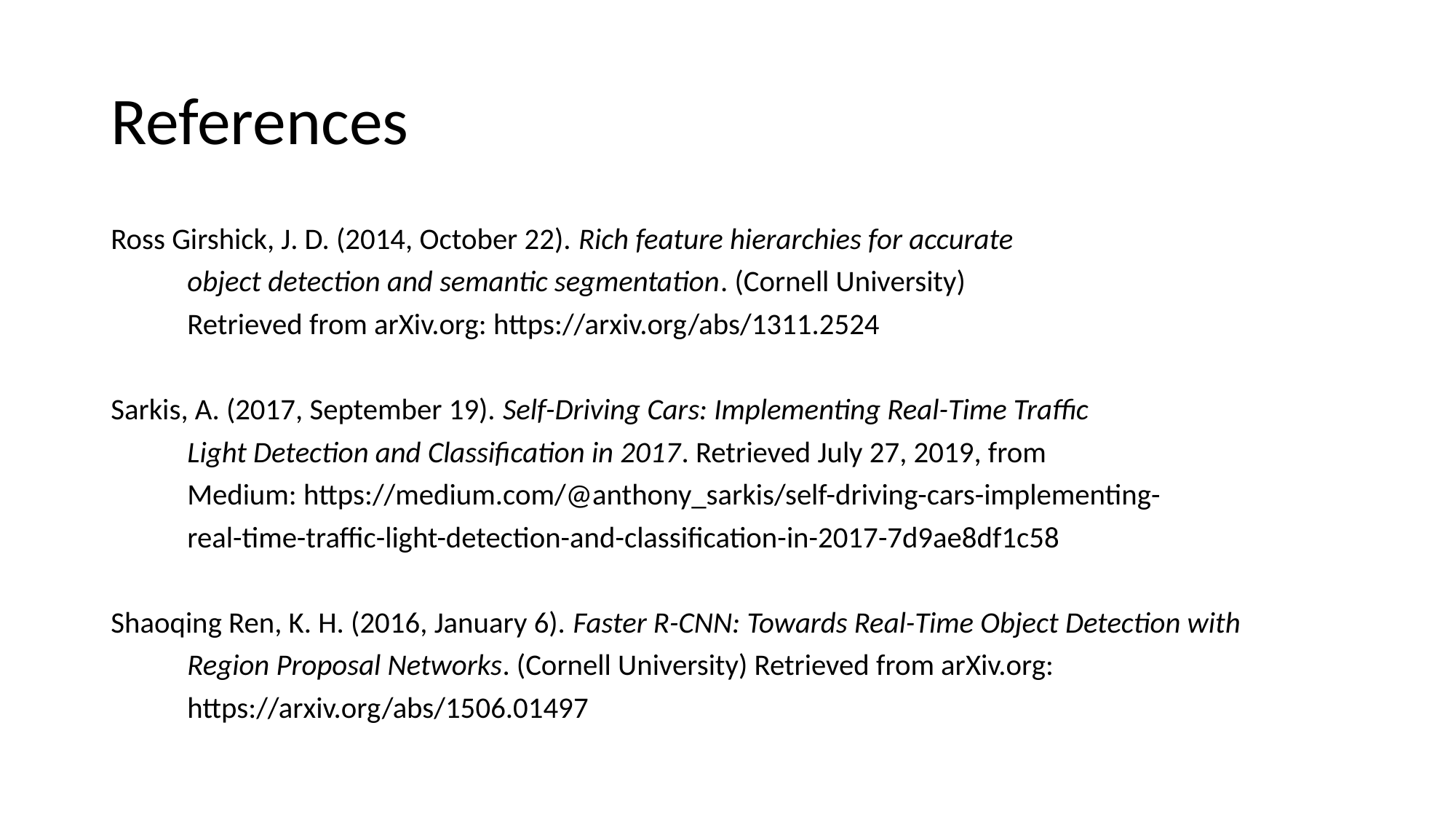

# References
Ross Girshick, J. D. (2014, October 22). Rich feature hierarchies for accurate
	object detection and semantic segmentation. (Cornell University)
	Retrieved from arXiv.org: https://arxiv.org/abs/1311.2524

Sarkis, A. (2017, September 19). Self-Driving Cars: Implementing Real-Time Traffic
	Light Detection and Classification in 2017. Retrieved July 27, 2019, from
	Medium: https://medium.com/@anthony_sarkis/self-driving-cars-implementing-
	real-time-traffic-light-detection-and-classification-in-2017-7d9ae8df1c58

Shaoqing Ren, K. H. (2016, January 6). Faster R-CNN: Towards Real-Time Object Detection with
	Region Proposal Networks. (Cornell University) Retrieved from arXiv.org:
	https://arxiv.org/abs/1506.01497